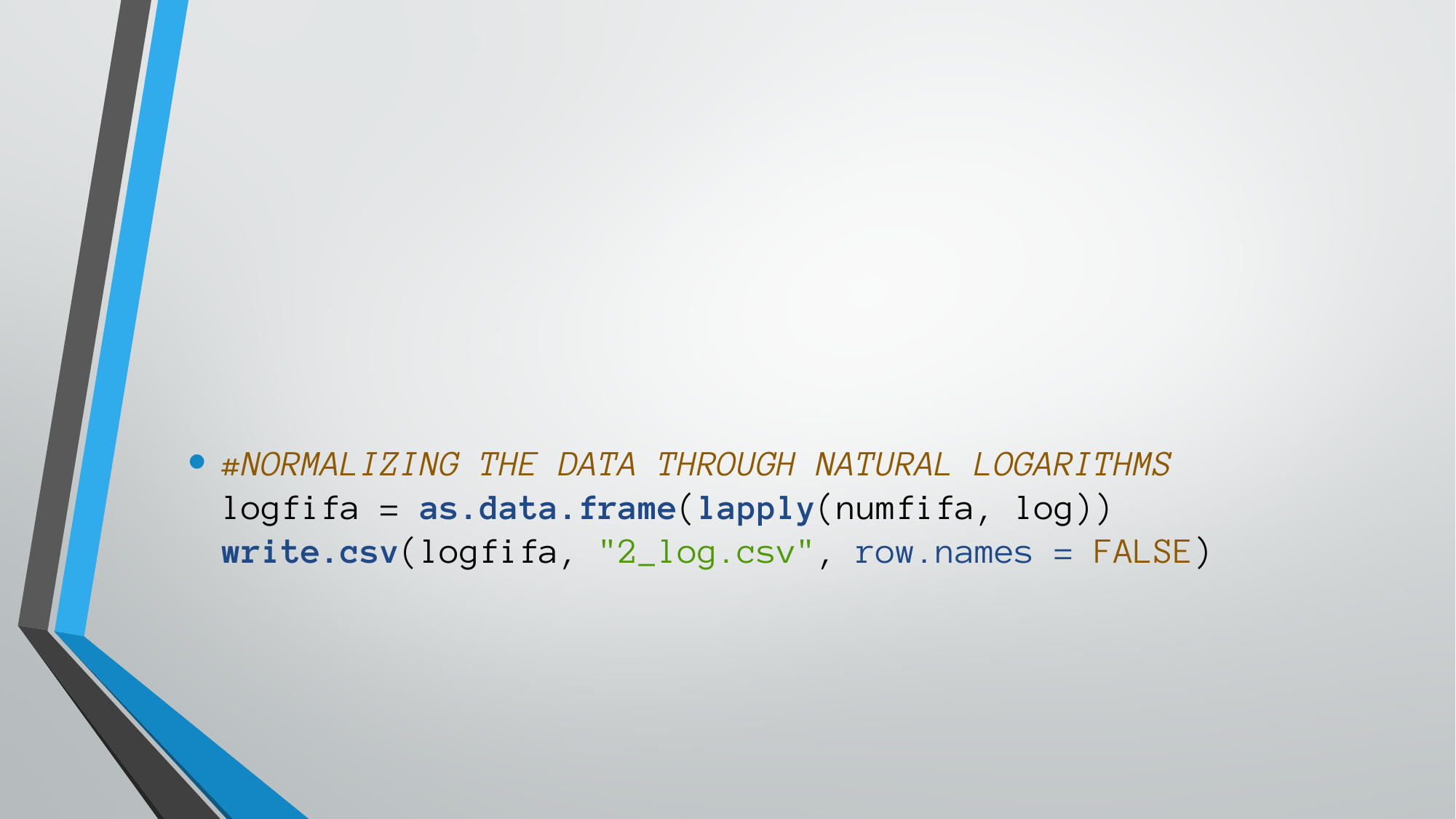

#NORMALIZING THE DATA THROUGH NATURAL LOGARITHMS
logfifa = as.data.frame(lapply(numfifa, log))
write.csv(logfifa, "2_log.csv", row.names = FALSE)